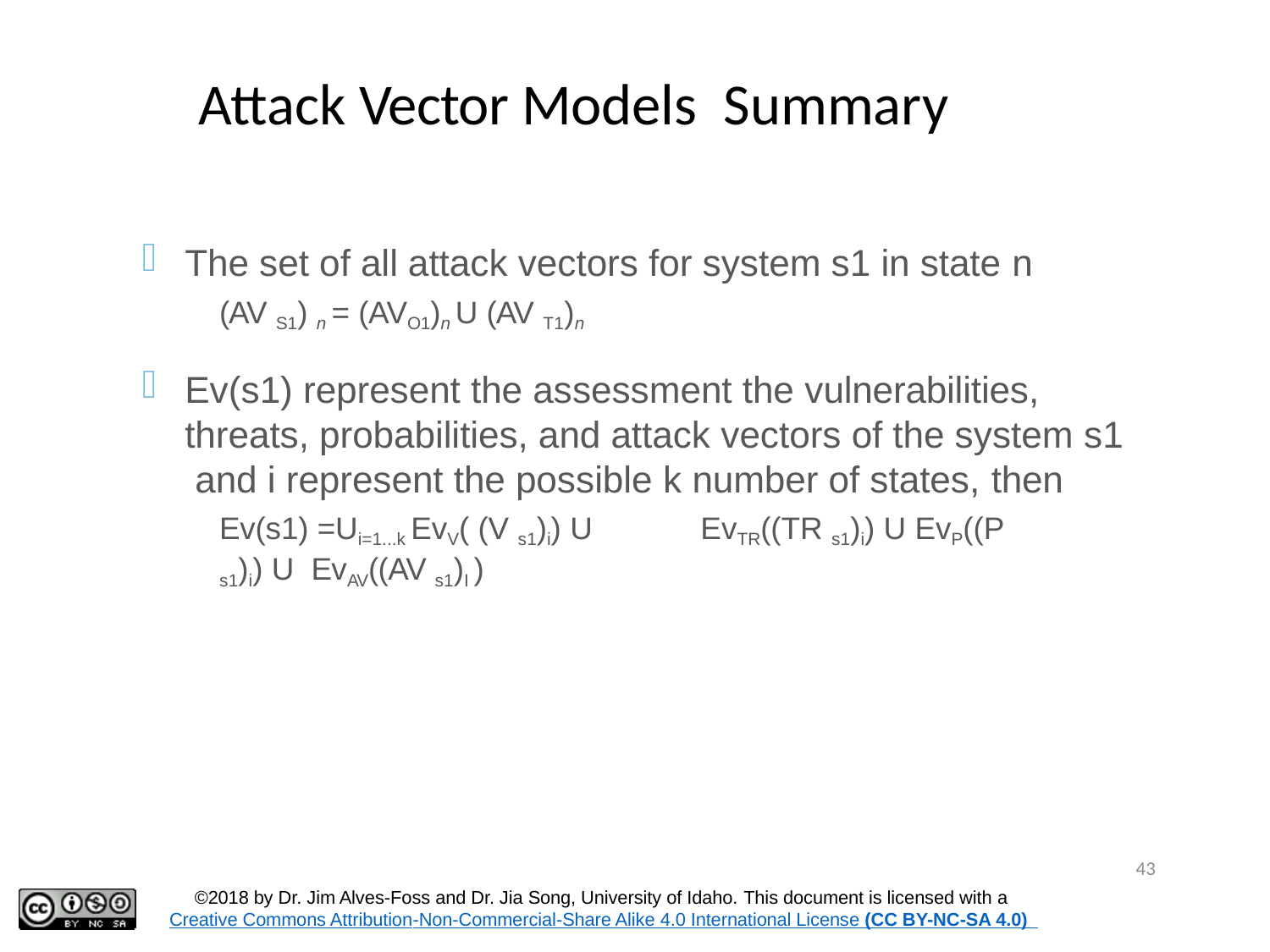

# Attack Vector Models  Summary
The set of all attack vectors for system s1 in state n
(AV S1) n = (AVO1)n U (AV T1)n
Ev(s1) represent the assessment the vulnerabilities,  threats, probabilities, and attack vectors of the system s1  and i represent the possible k number of states, then
Ev(s1) =Ui=1...k EvV( (V s1)i) U	EvTR((TR s1)i) U EvP((P s1)i) U  EvAV((AV s1)I )
43